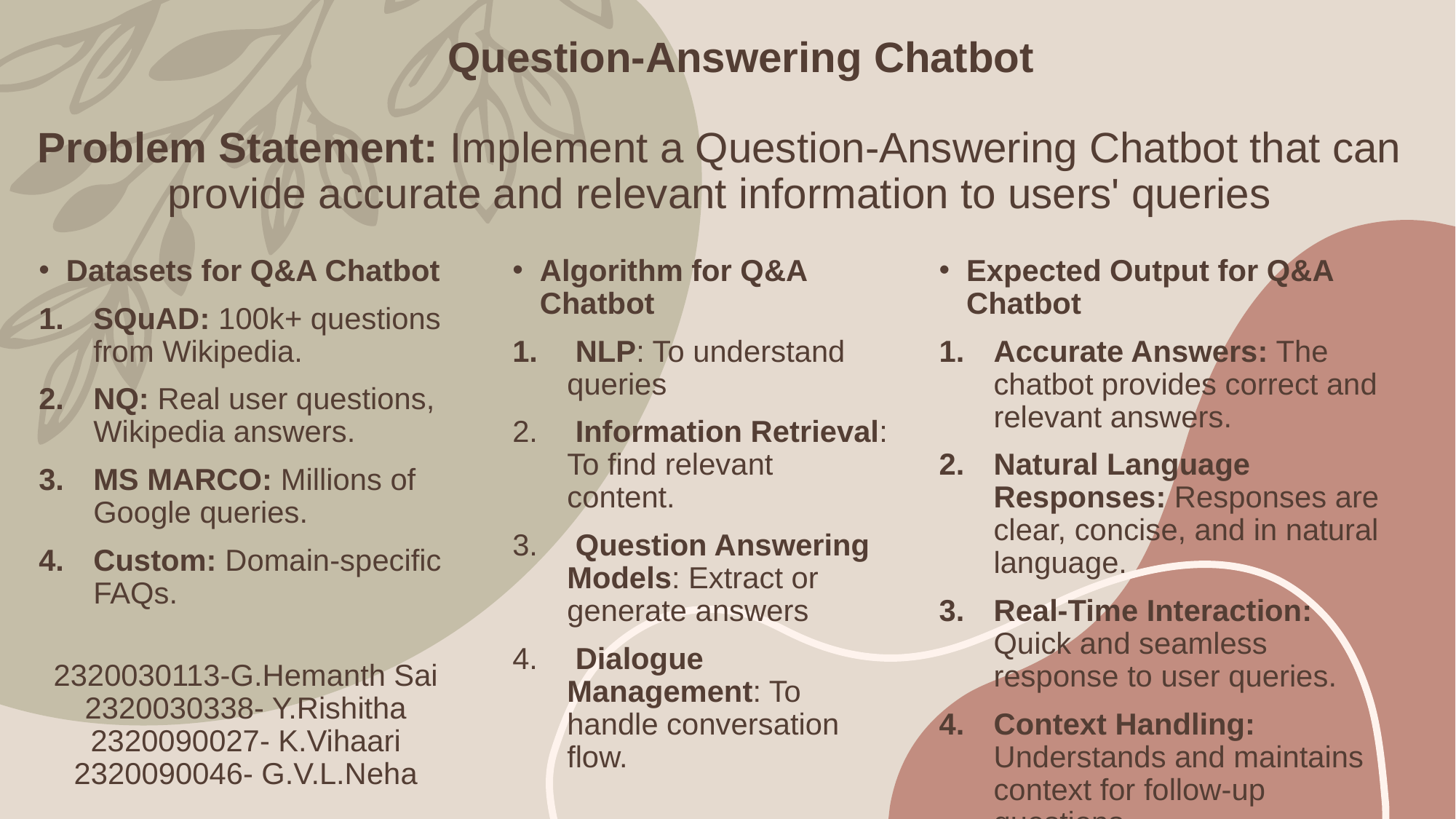

Question-Answering Chatbot
# Problem Statement: Implement a Question-Answering Chatbot that can provide accurate and relevant information to users' queries
Datasets for Q&A Chatbot
SQuAD: 100k+ questions from Wikipedia.
NQ: Real user questions, Wikipedia answers.
MS MARCO: Millions of Google queries.
Custom: Domain-specific FAQs.
Algorithm for Q&A Chatbot
 NLP: To understand      queries
 Information Retrieval: To find relevant content.
 Question Answering Models: Extract or generate answers
 Dialogue Management: To handle conversation flow.
Expected Output for Q&A Chatbot
Accurate Answers: The chatbot provides correct and relevant answers.
Natural Language Responses: Responses are clear, concise, and in natural language.
Real-Time Interaction: Quick and seamless response to user queries.
Context Handling: Understands and maintains context for follow-up questions.

2320030113-G.Hemanth Sai
2320030338- Y.Rishitha
2320090027- K.Vihaari
2320090046- G.V.L.Neha